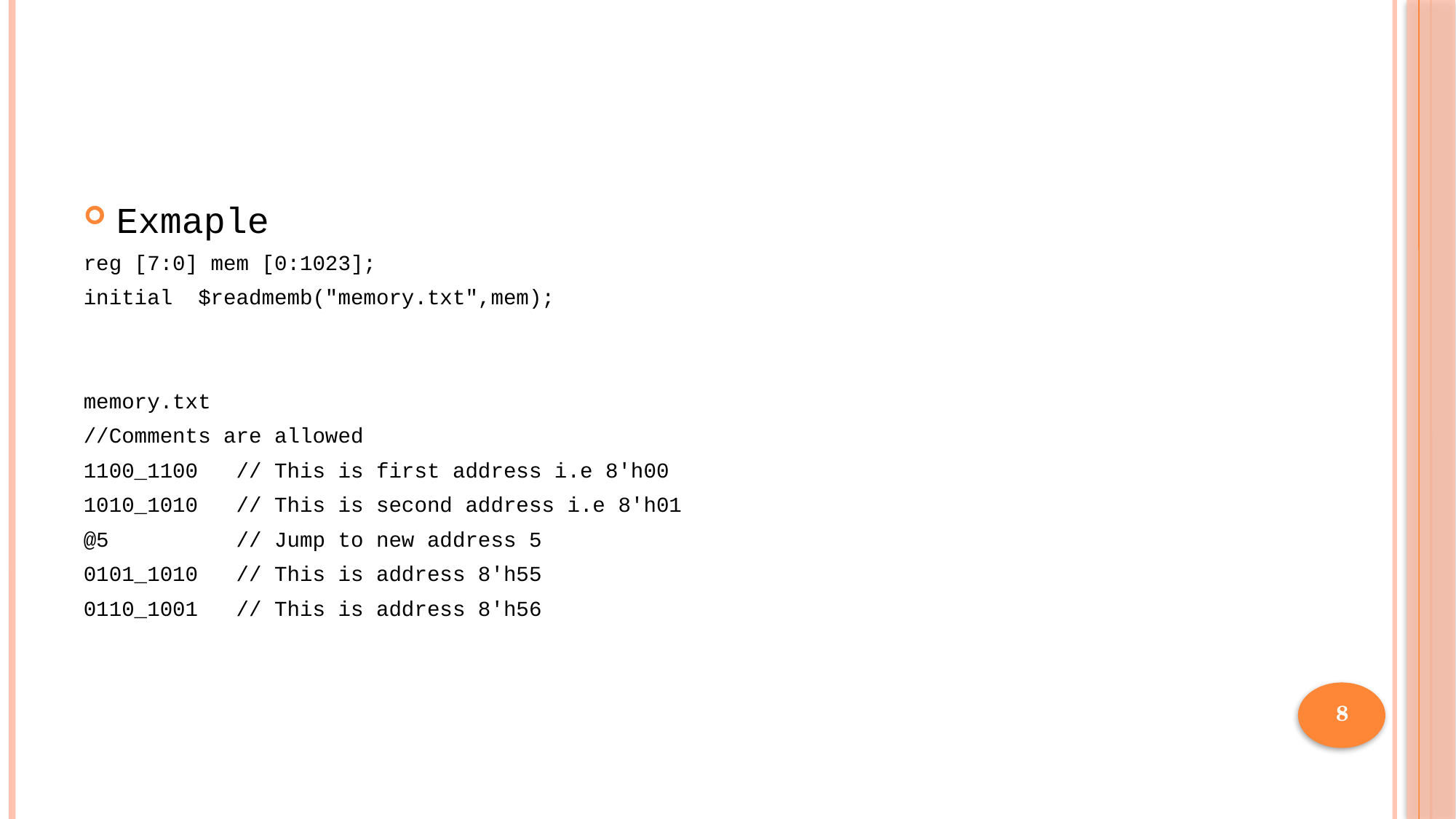

#
Exmaple
reg [7:0] mem [0:1023];
initial  $readmemb("memory.txt",mem);

memory.txt
//Comments are allowed
1100_1100   // This is first address i.e 8'h00
1010_1010   // This is second address i.e 8'h01
@5          // Jump to new address 5
0101_1010   // This is address 8'h55
0110_1001   // This is address 8'h56
8